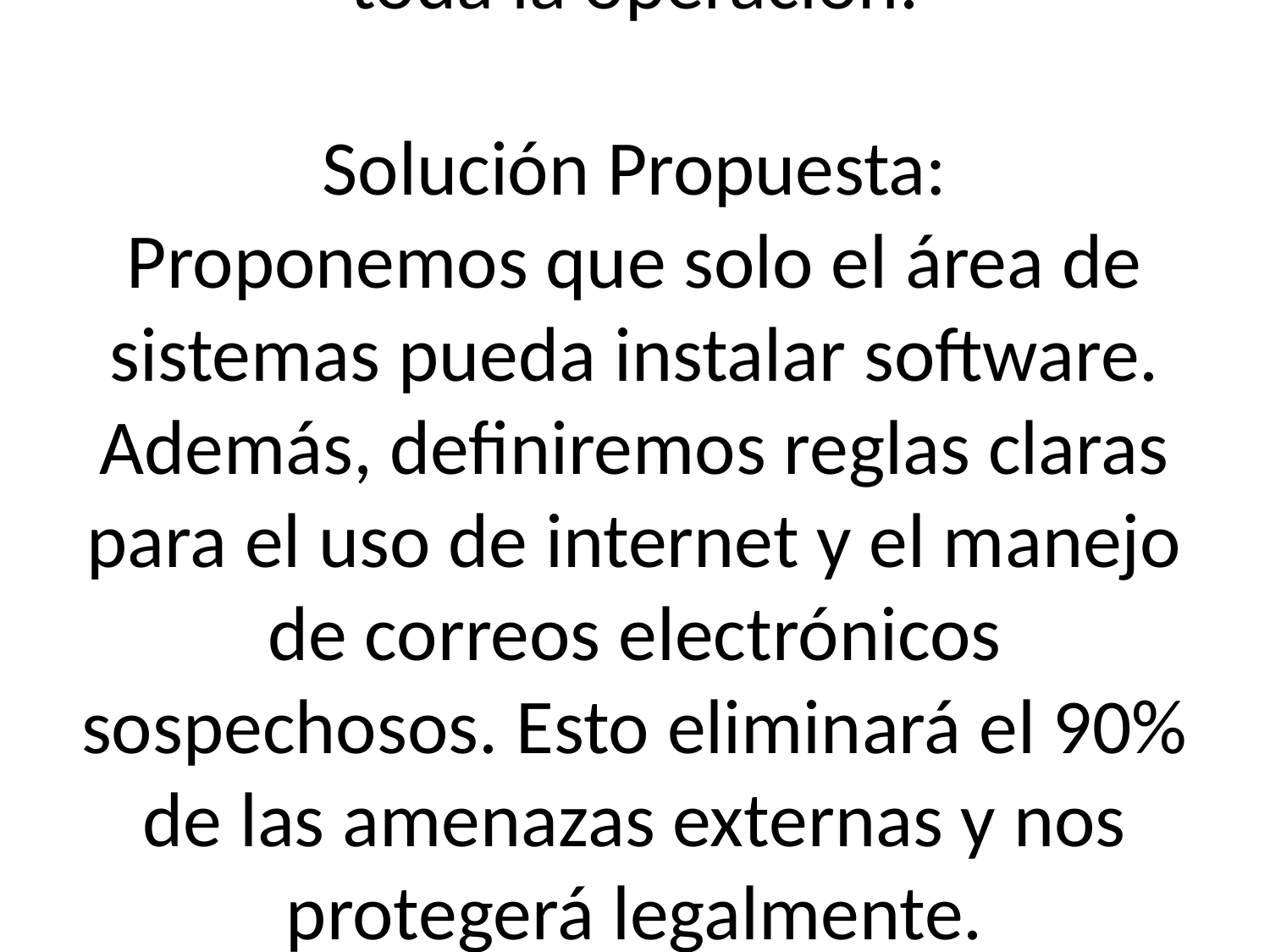

# Problema:
Actualmente, la instalación de software no autorizado nos expone a dos grandes riesgos: las multas de la DIAN por licenciamiento ilegal y la entrada de virus (como el ransomware) que pueden paralizar toda la operación.

Solución Propuesta:
Proponemos que solo el área de sistemas pueda instalar software. Además, definiremos reglas claras para el uso de internet y el manejo de correos electrónicos sospechosos. Esto eliminará el 90% de las amenazas externas y nos protegerá legalmente.